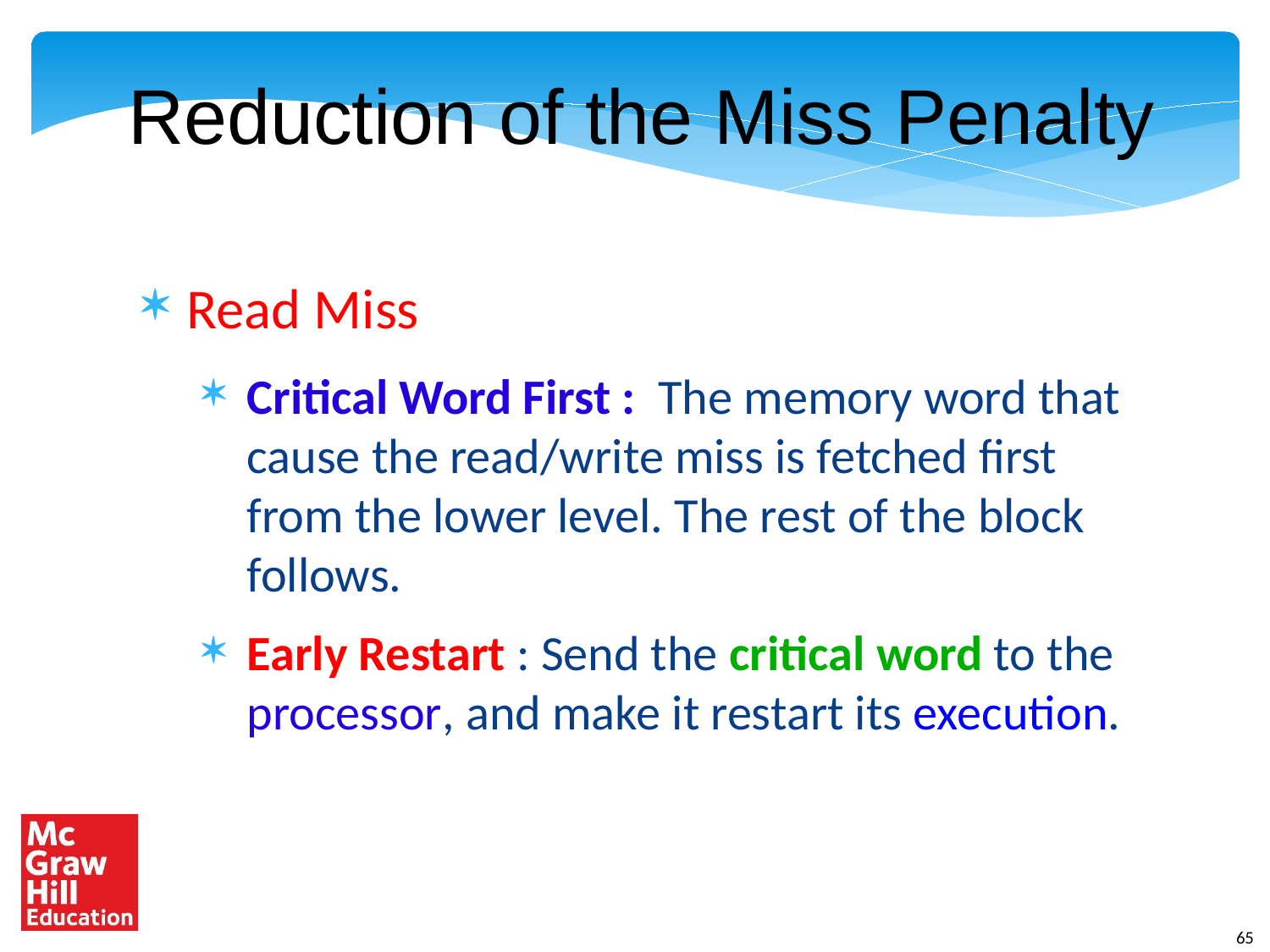

Reduction of the Miss Penalty
Read Miss
Critical Word First :  The memory word that cause the read/write miss is fetched first from the lower level. The rest of the block follows.
Early Restart : Send the critical word to the processor, and make it restart its execution.